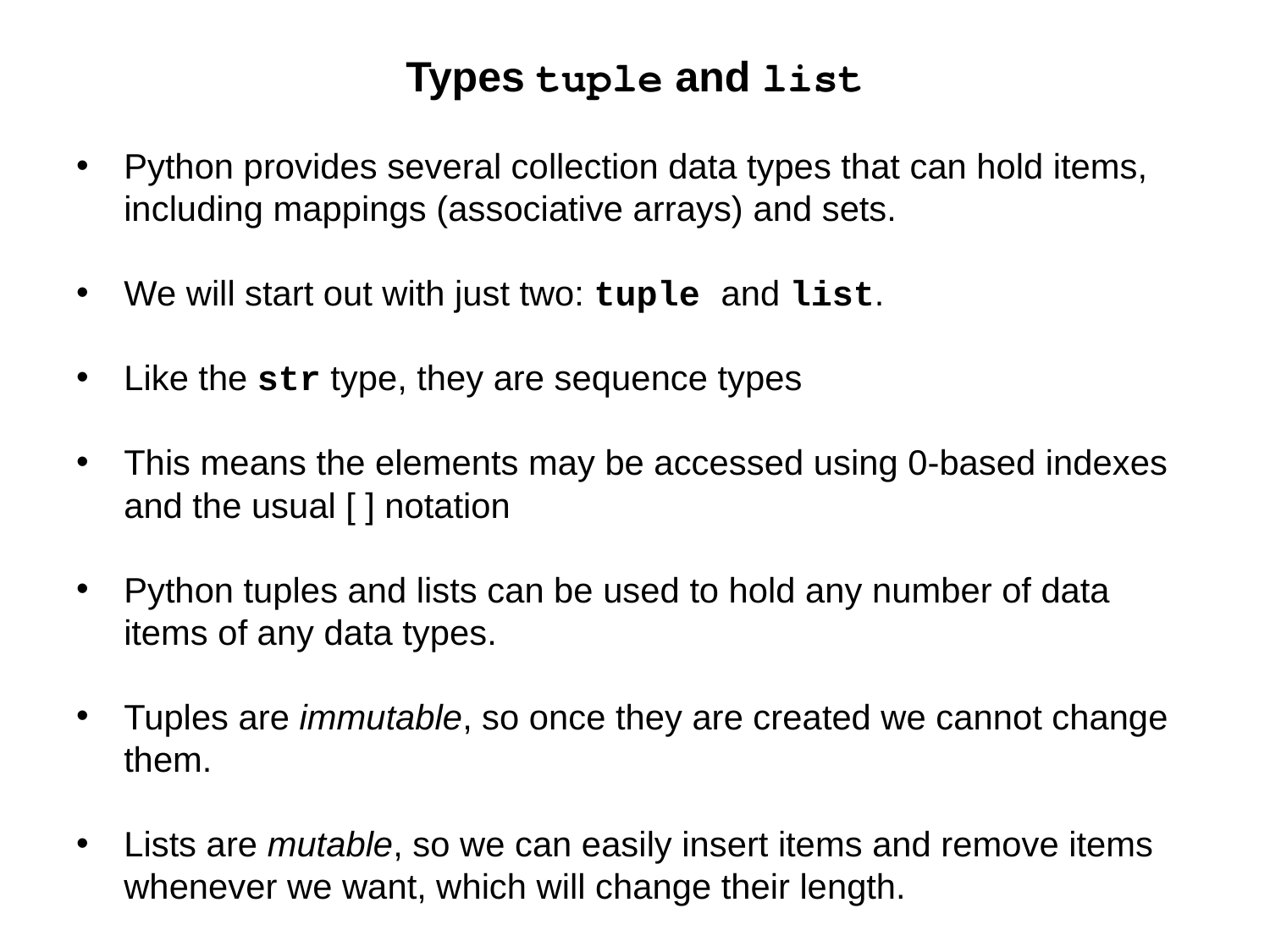

# Types tuple and list
Python provides several collection data types that can hold items, including mappings (associative arrays) and sets.
We will start out with just two: tuple and list.
Like the str type, they are sequence types
This means the elements may be accessed using 0-based indexes and the usual [ ] notation
Python tuples and lists can be used to hold any number of data items of any data types.
Tuples are immutable, so once they are created we cannot change them.
Lists are mutable, so we can easily insert items and remove items whenever we want, which will change their length.